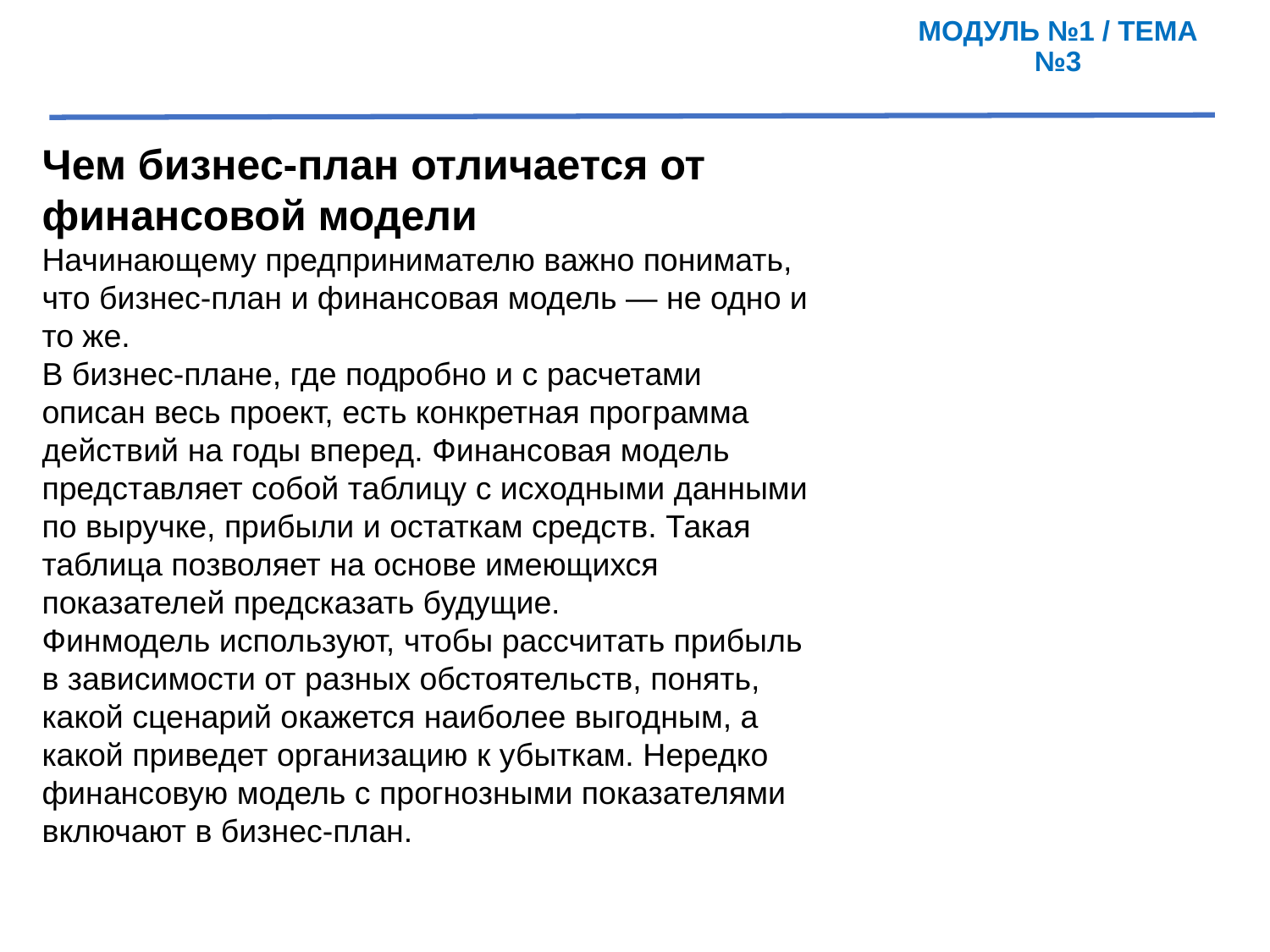

МОДУЛЬ №1 / ТЕМА №3
Чем бизнес-план отличается от финансовой модели
Начинающему предпринимателю важно понимать, что бизнес-план и финансовая модель — не одно и то же.
В бизнес-плане, где подробно и с расчетами описан весь проект, есть конкретная программа действий на годы вперед. Финансовая модель представляет собой таблицу с исходными данными по выручке, прибыли и остаткам средств. Такая таблица позволяет на основе имеющихся показателей предсказать будущие.
Финмодель используют, чтобы рассчитать прибыль в зависимости от разных обстоятельств, понять, какой сценарий окажется наиболее выгодным, а какой приведет организацию к убыткам. Нередко финансовую модель с прогнозными показателями включают в бизнес-план.